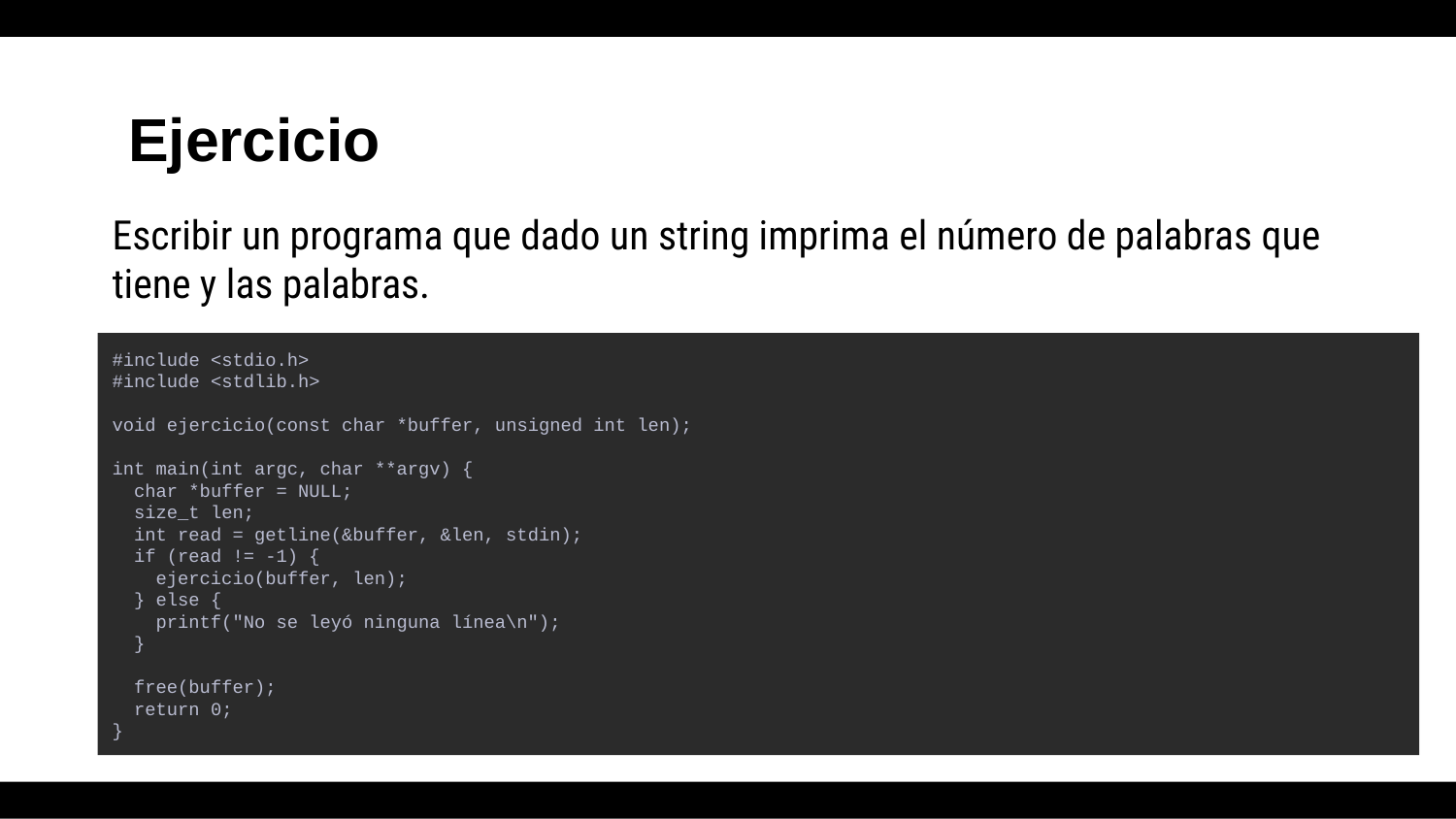

# Ejercicio
Escribir un programa que dado un string imprima el número de palabras que tiene y las palabras.
#include <stdio.h>
#include <stdlib.h>

void ejercicio(const char *buffer, unsigned int len);

int main(int argc, char **argv) {
  char *buffer = NULL;
  size_t len;
  int read = getline(&buffer, &len, stdin);
  if (read != -1) {
    ejercicio(buffer, len);
  } else {
    printf("No se leyó ninguna línea\n");
  }

  free(buffer);
  return 0;
}